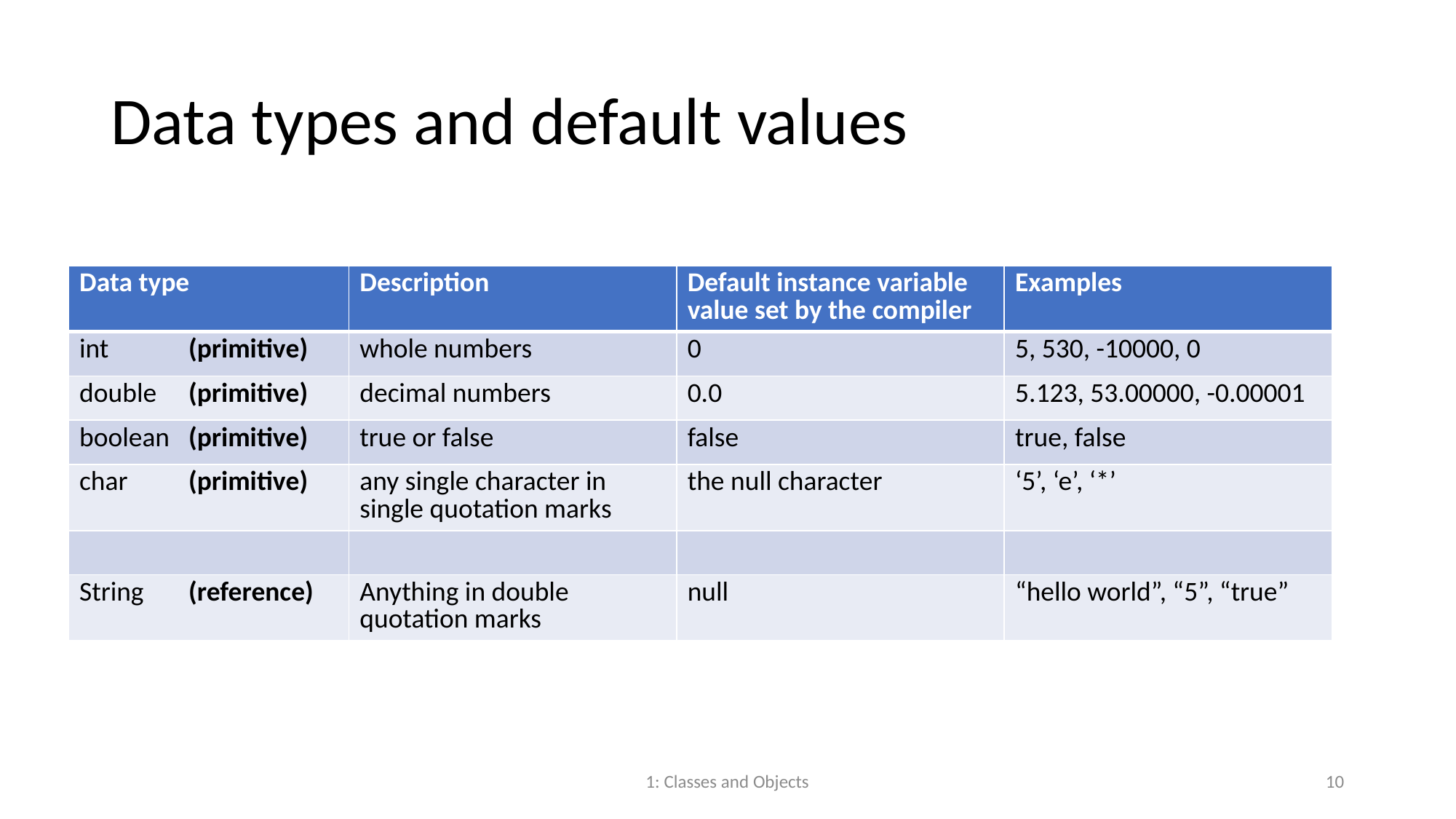

# Data types and default values
| Data type | Description | Default instance variable value set by the compiler | Examples |
| --- | --- | --- | --- |
| int (primitive) | whole numbers | 0 | 5, 530, -10000, 0 |
| double (primitive) | decimal numbers | 0.0 | 5.123, 53.00000, -0.00001 |
| boolean (primitive) | true or false | false | true, false |
| char (primitive) | any single character in single quotation marks | the null character | ‘5’, ‘e’, ‘\*’ |
|  |  |  |  |
| String (reference) | Anything in double quotation marks | null | “hello world”, “5”, “true” |
1: Classes and Objects
10